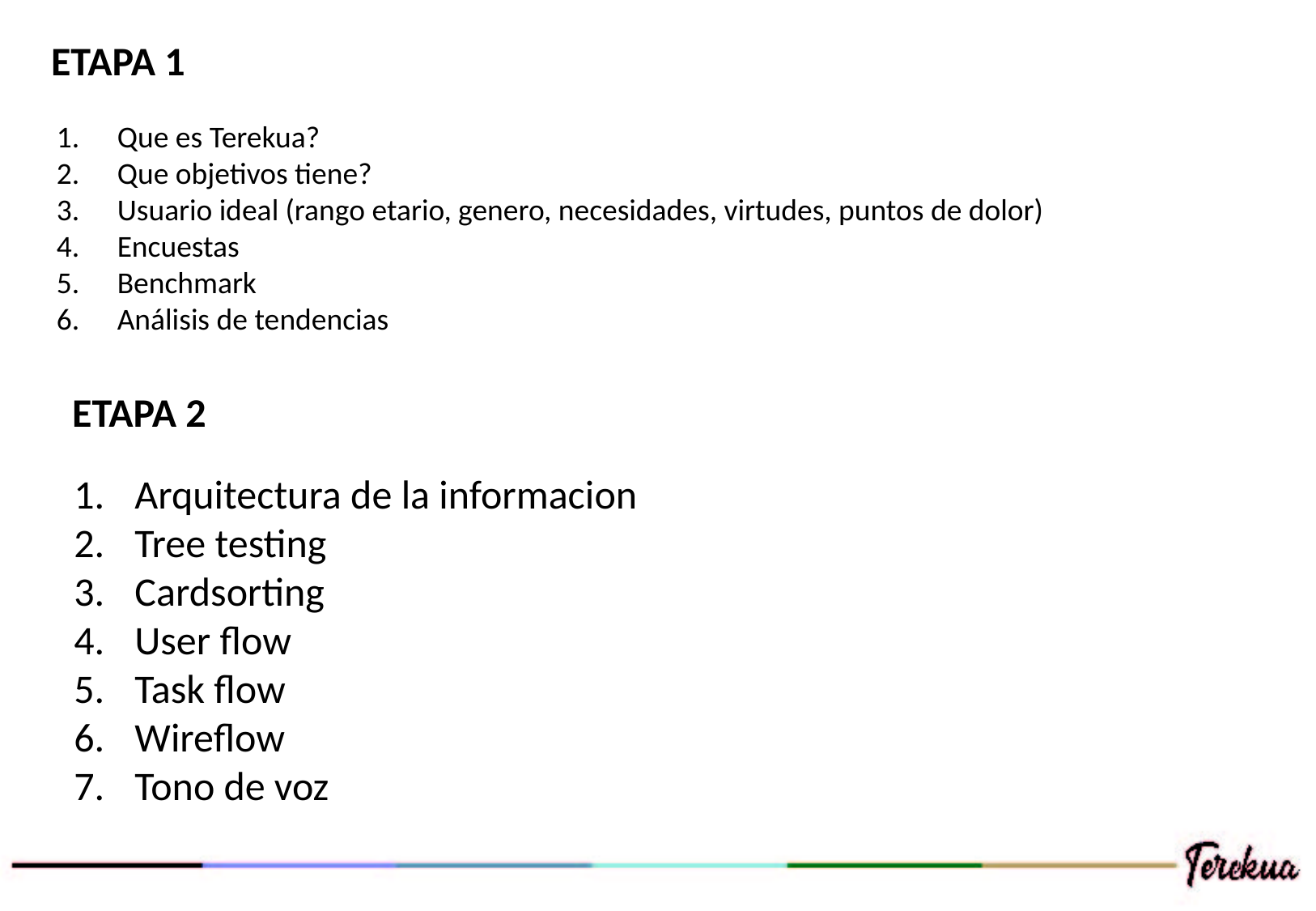

ETAPA 1
Que es Terekua?
Que objetivos tiene?
Usuario ideal (rango etario, genero, necesidades, virtudes, puntos de dolor)
Encuestas
Benchmark
Análisis de tendencias

ETAPA 2
Arquitectura de la informacion
Tree testing
Cardsorting
User flow
Task flow
Wireflow
Tono de voz